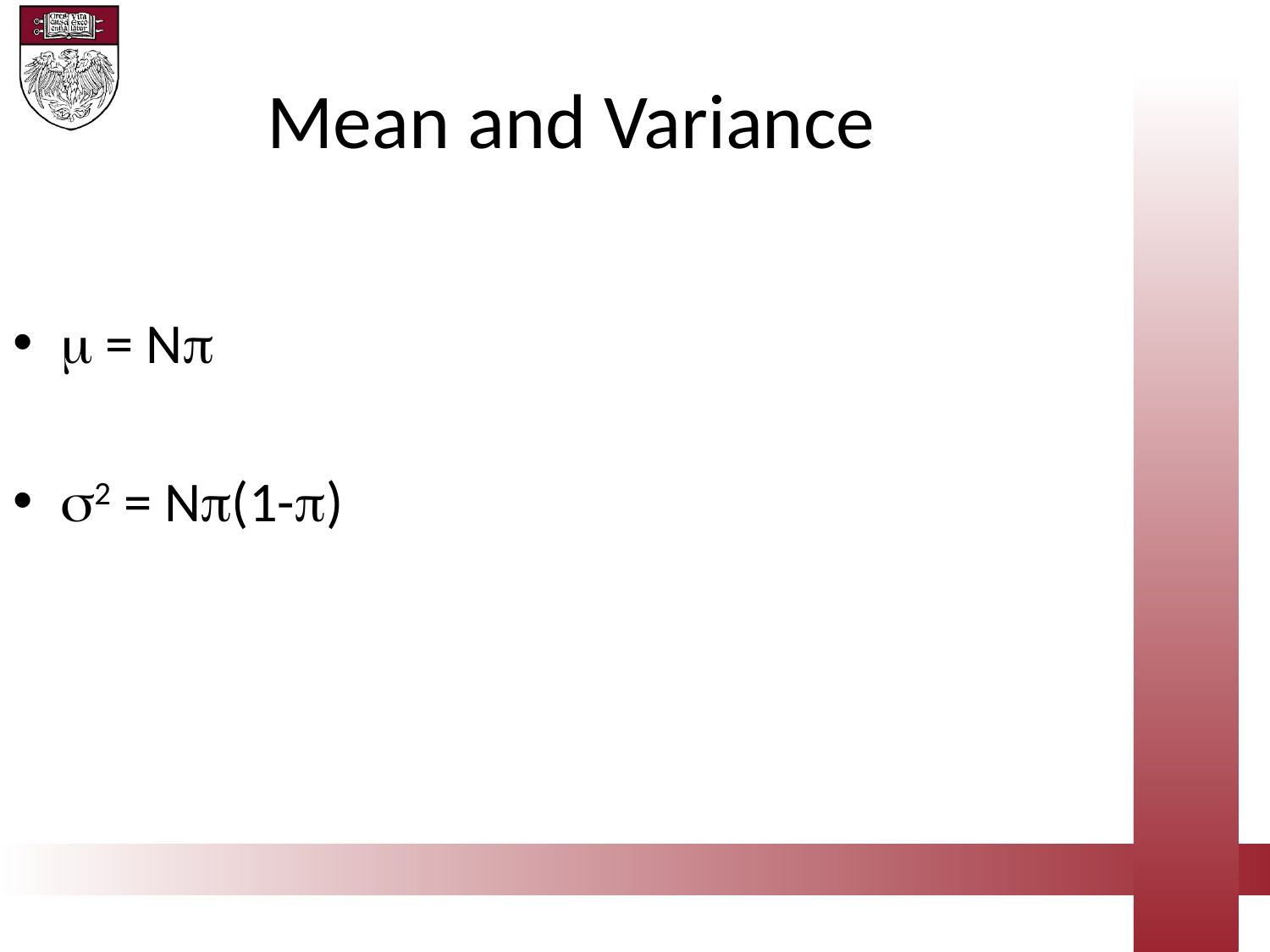

Mean and Variance

μ = Nπ

σ2 = Nπ(1-π)